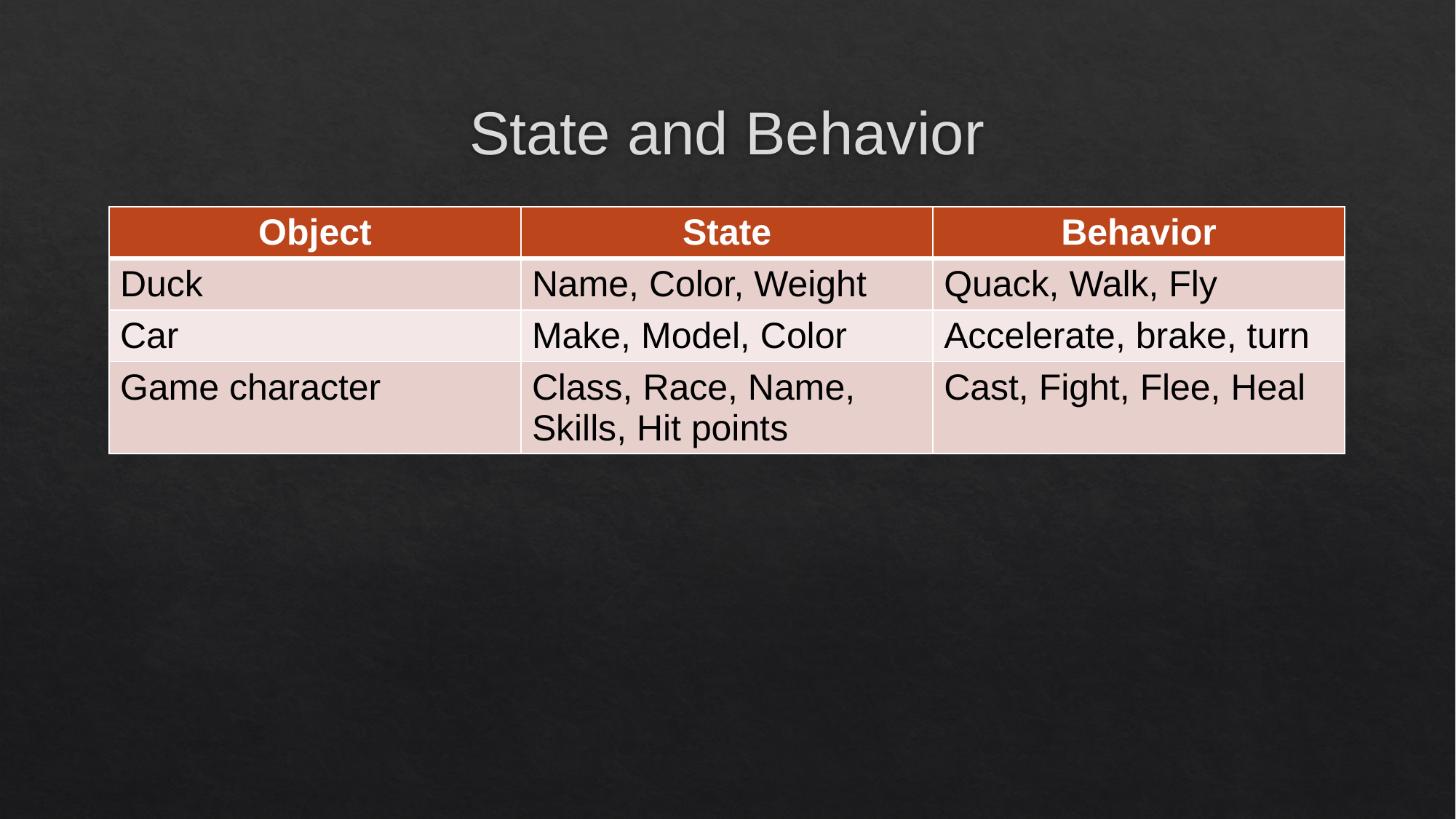

# State and Behavior
| Object | State | Behavior |
| --- | --- | --- |
| Duck | Name, Color, Weight | Quack, Walk, Fly |
| Car | Make, Model, Color | Accelerate, brake, turn |
| Game character | Class, Race, Name, Skills, Hit points | Cast, Fight, Flee, Heal |